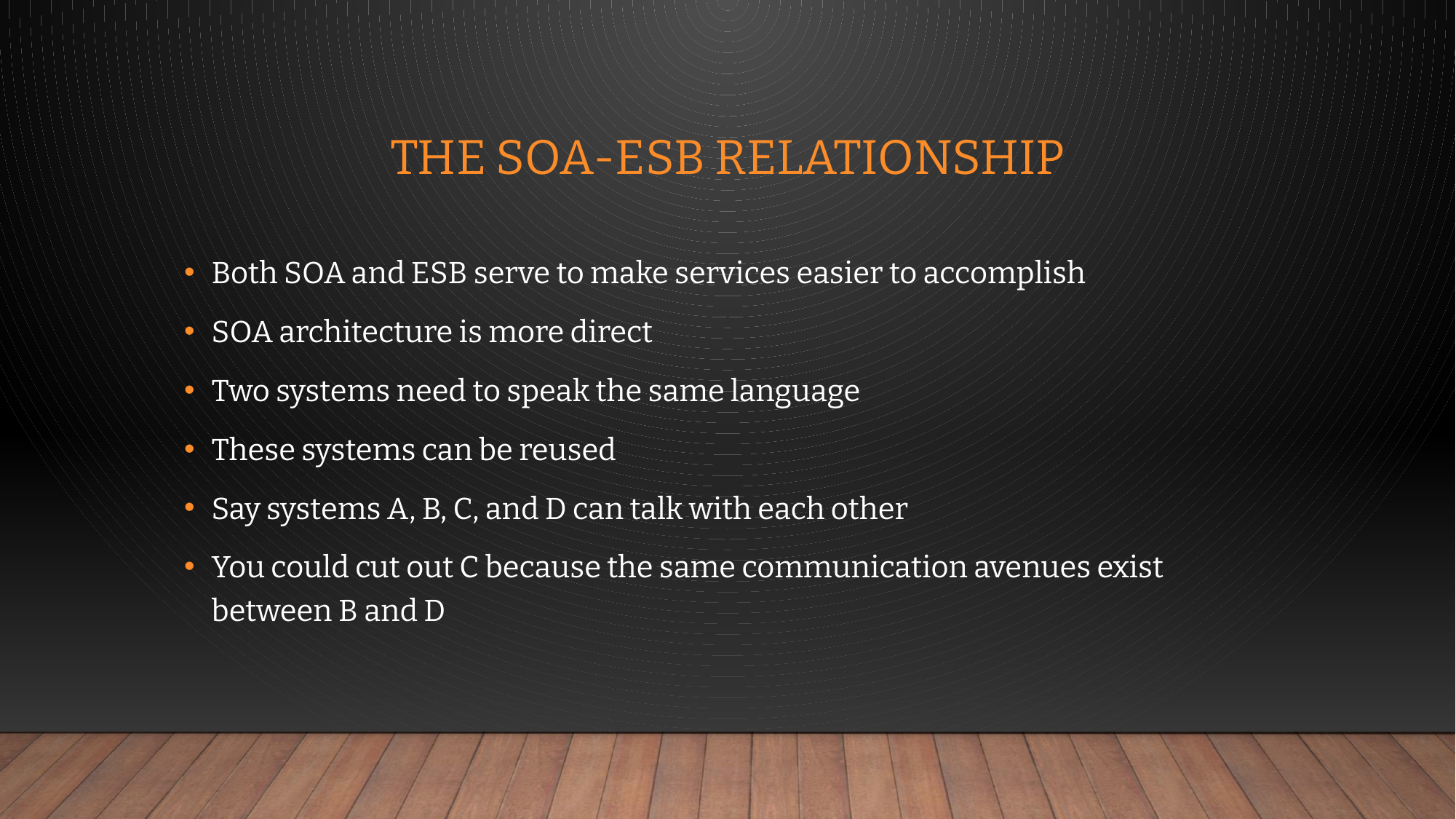

# The SOA-ESB relationship
Both SOA and ESB serve to make services easier to accomplish
SOA architecture is more direct
Two systems need to speak the same language
These systems can be reused
Say systems A, B, C, and D can talk with each other
You could cut out C because the same communication avenues exist between B and D